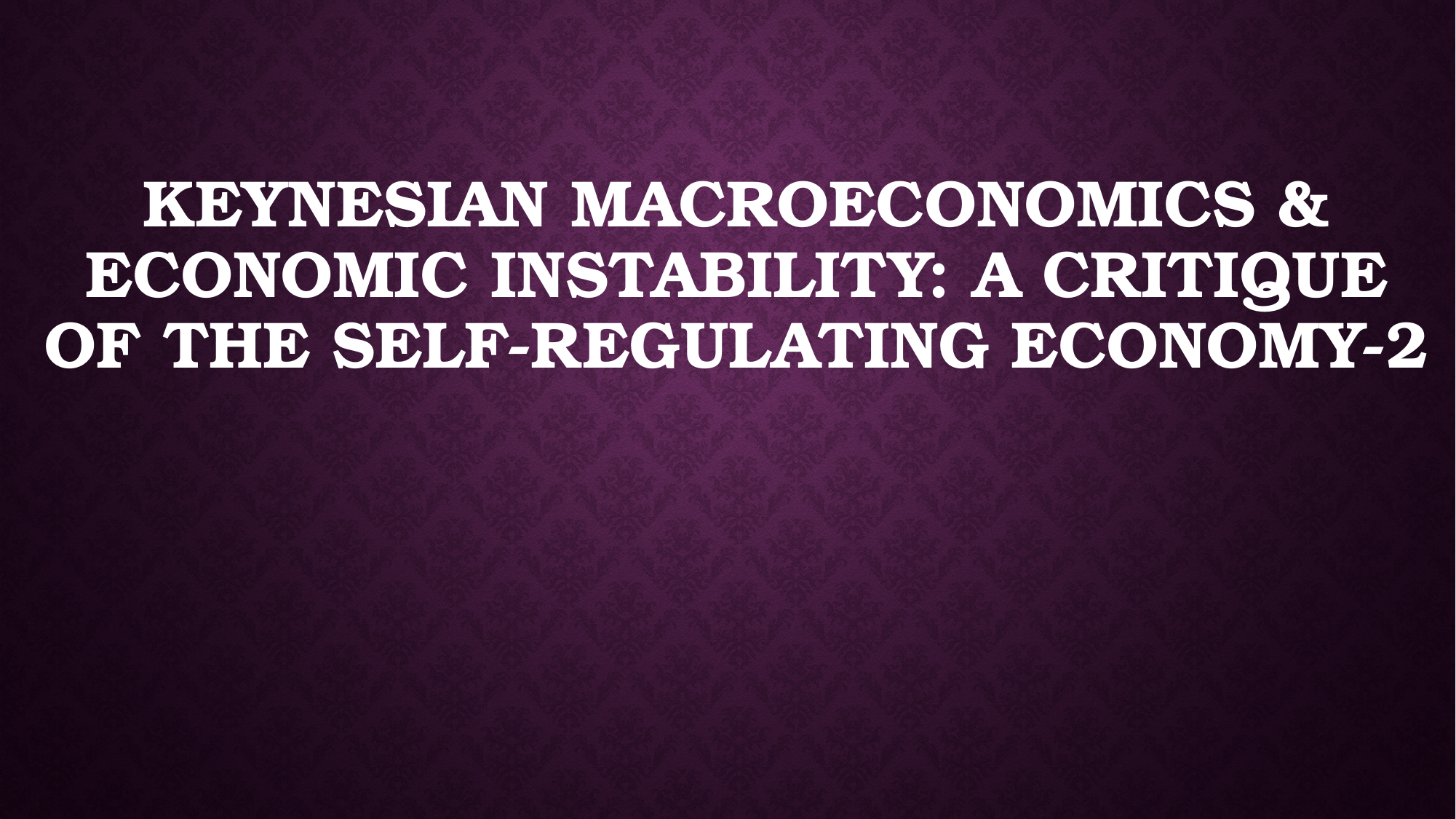

# Keynesian Macroeconomics & Economic Instability: A critique of the Self-Regulating Economy-2